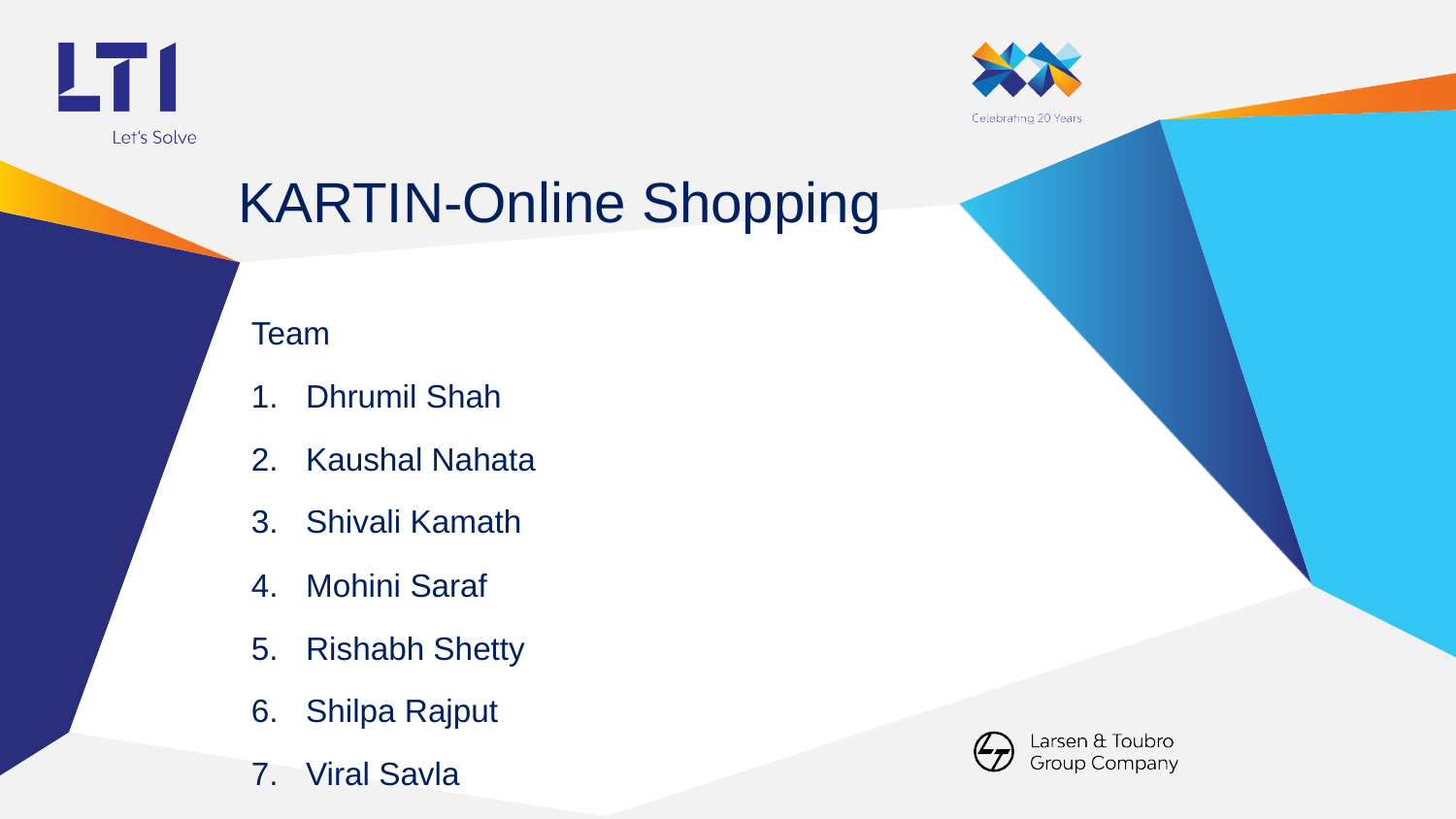

# KARTIN-Online Shopping
Team
Dhrumil Shah
Kaushal Nahata
Shivali Kamath
Mohini Saraf
Rishabh Shetty
Shilpa Rajput
Viral Savla